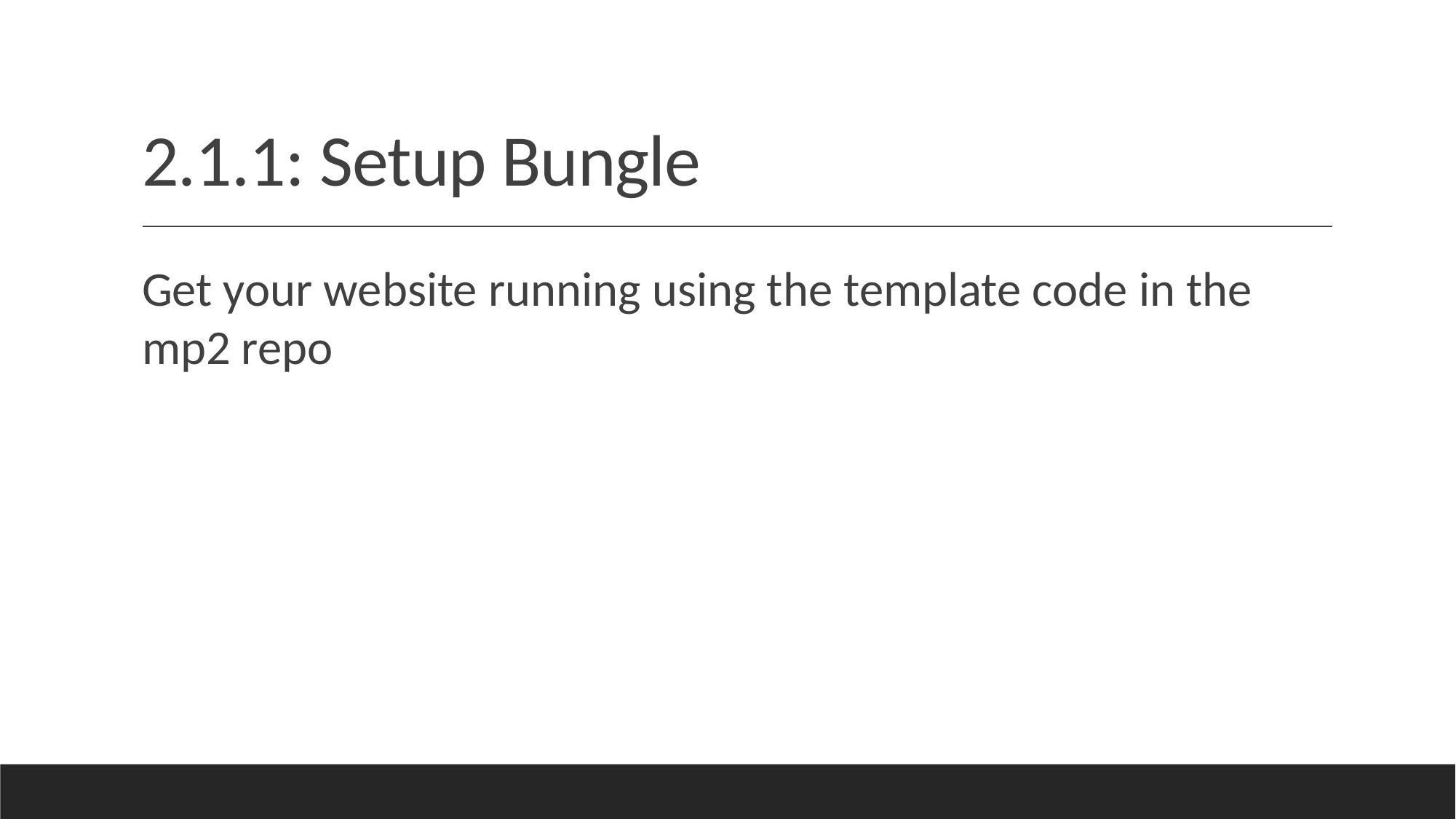

# 2.1.1: Setup Bungle
Get your website running using the template code in the mp2 repo